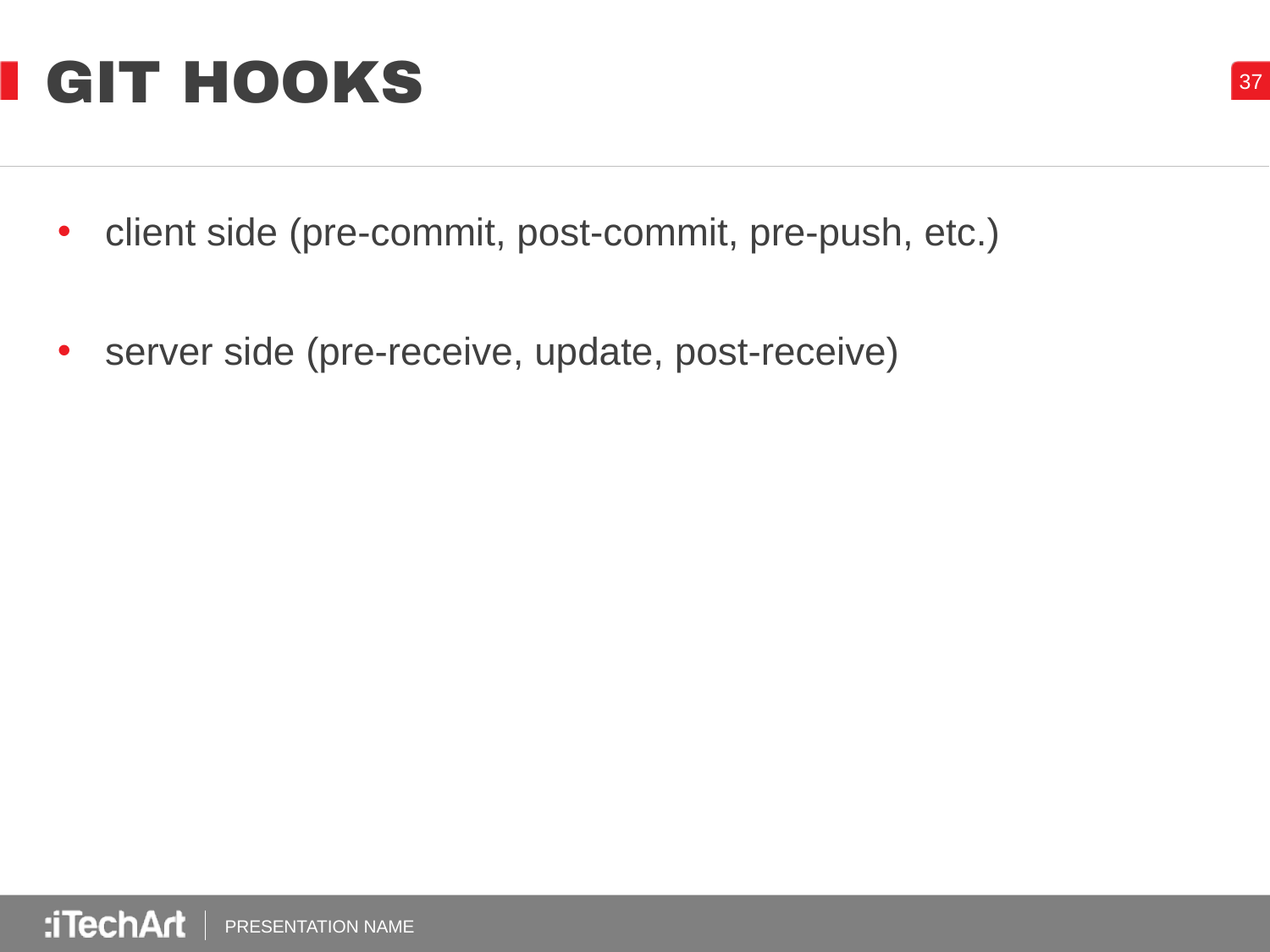

# Git Hooks
client side (pre-commit, post-commit, pre-push, etc.)

server side (pre-receive, update, post-receive)

PRESENTATION NAME